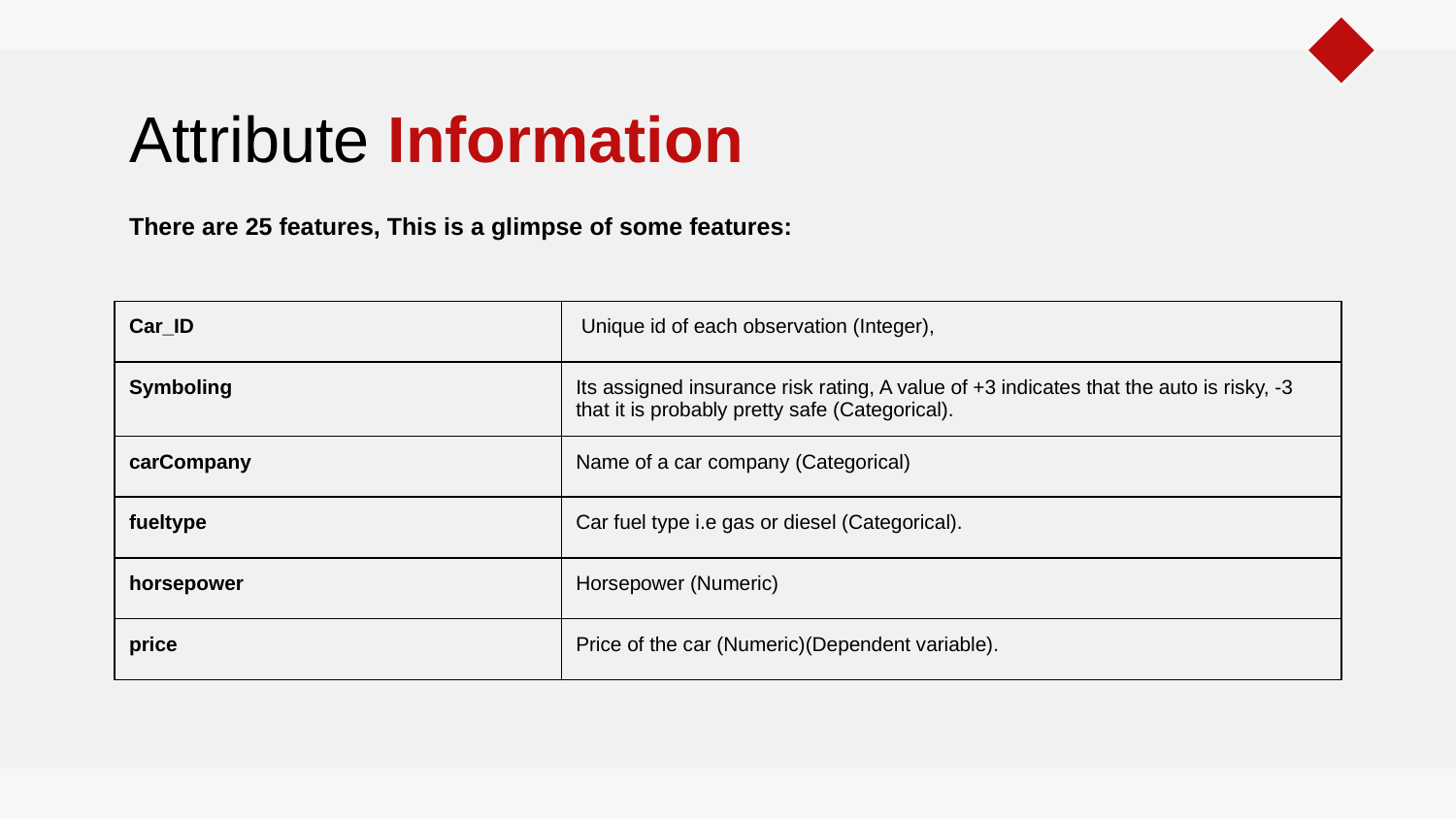

# Attribute Information
There are 25 features, This is a glimpse of some features:
| Car\_ID | Unique id of each observation (Integer), |
| --- | --- |
| Symboling | Its assigned insurance risk rating, A value of +3 indicates that the auto is risky, -3 that it is probably pretty safe (Categorical). |
| carCompany | Name of a car company (Categorical) |
| fueltype | Car fuel type i.e gas or diesel (Categorical). |
| horsepower | Horsepower (Numeric) |
| price | Price of the car (Numeric)(Dependent variable). |